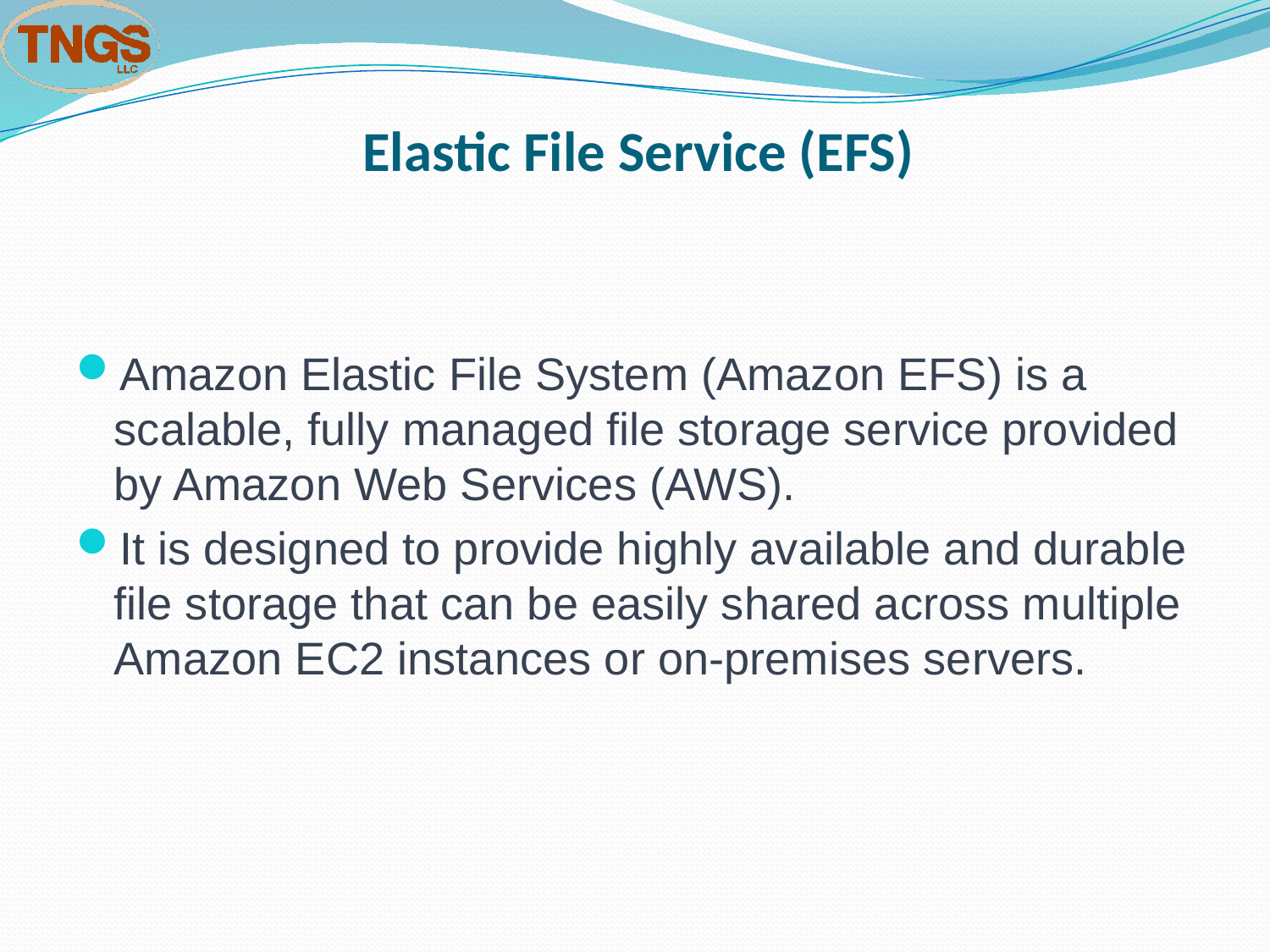

# Elastic File Service (EFS)
Amazon Elastic File System (Amazon EFS) is a scalable, fully managed file storage service provided by Amazon Web Services (AWS).
It is designed to provide highly available and durable file storage that can be easily shared across multiple Amazon EC2 instances or on-premises servers.